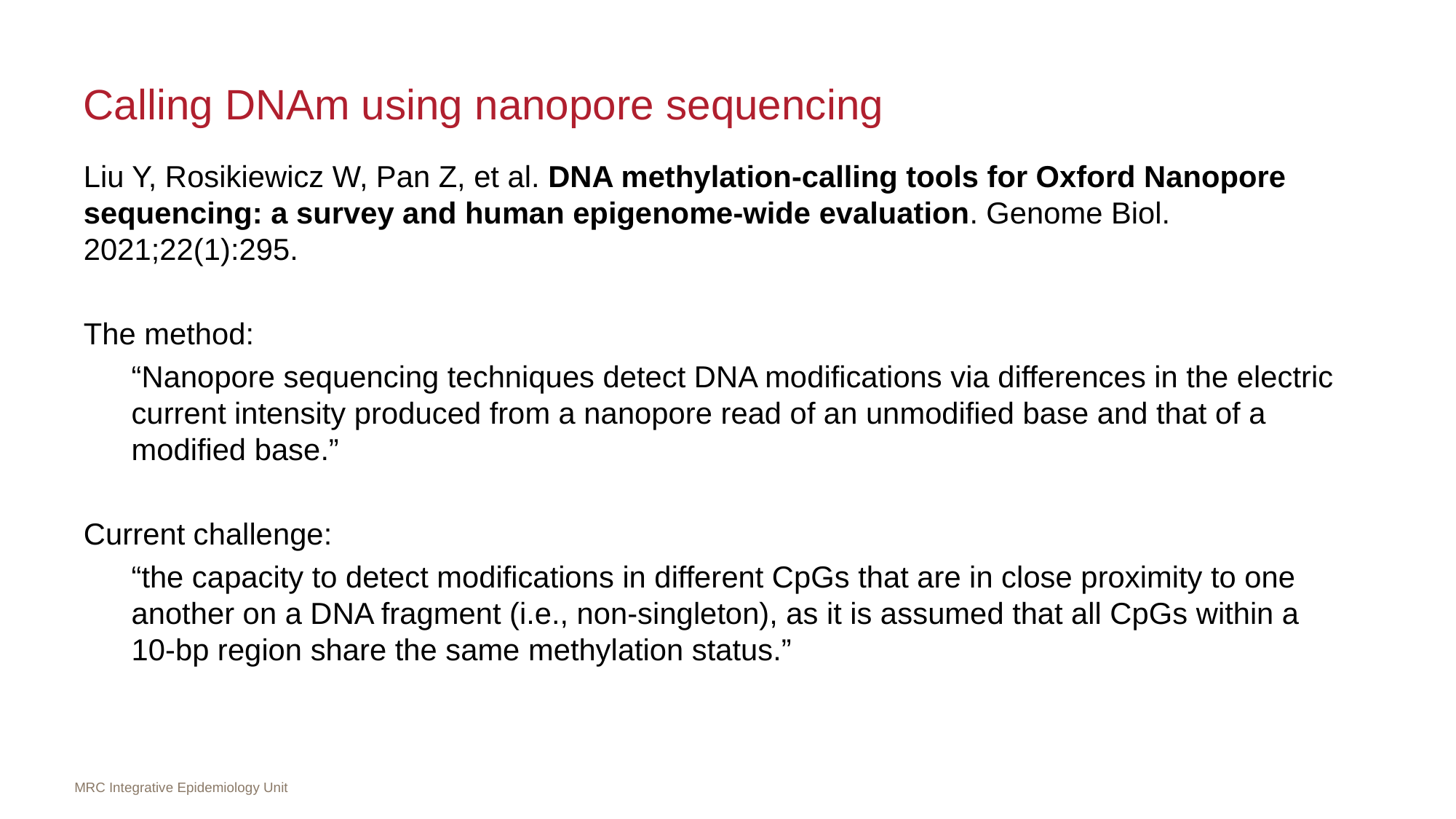

# Calling DNAm using nanopore sequencing
Liu Y, Rosikiewicz W, Pan Z, et al. DNA methylation-calling tools for Oxford Nanopore sequencing: a survey and human epigenome-wide evaluation. Genome Biol. 2021;22(1):295.

The method:
“Nanopore sequencing techniques detect DNA modifications via differences in the electric current intensity produced from a nanopore read of an unmodified base and that of a modified base.”

Current challenge:
“the capacity to detect modifications in different CpGs that are in close proximity to one another on a DNA fragment (i.e., non-singleton), as it is assumed that all CpGs within a 10-bp region share the same methylation status.”